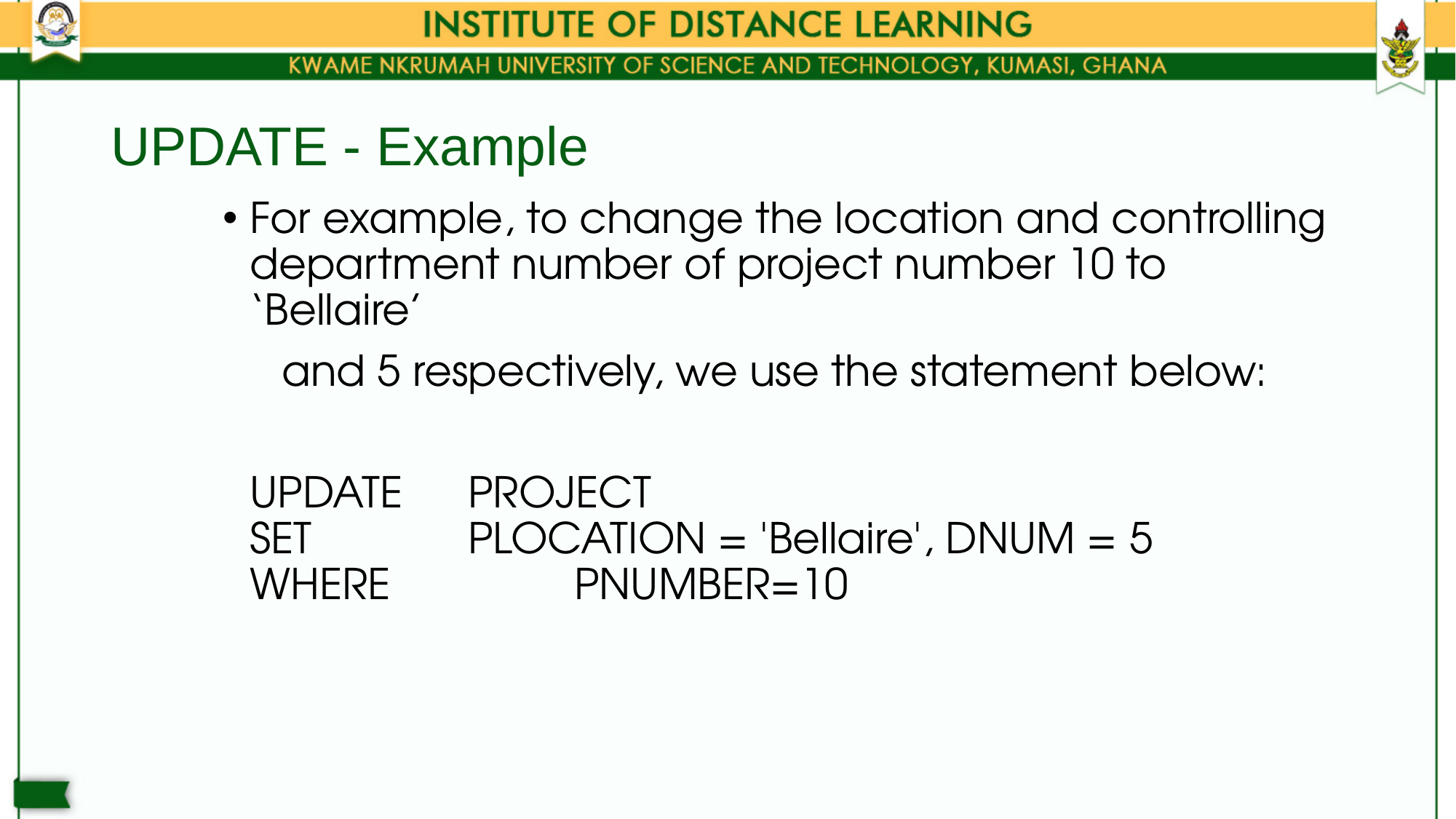

# UPDATE - Example
For example, to change the location and controlling department number of project number 10 to ‘Bellaire’
     and 5 respectively, we use the statement below:

	UPDATE 	PROJECT
SET		PLOCATION = 'Bellaire', DNUM = 5
WHERE	         PNUMBER=10